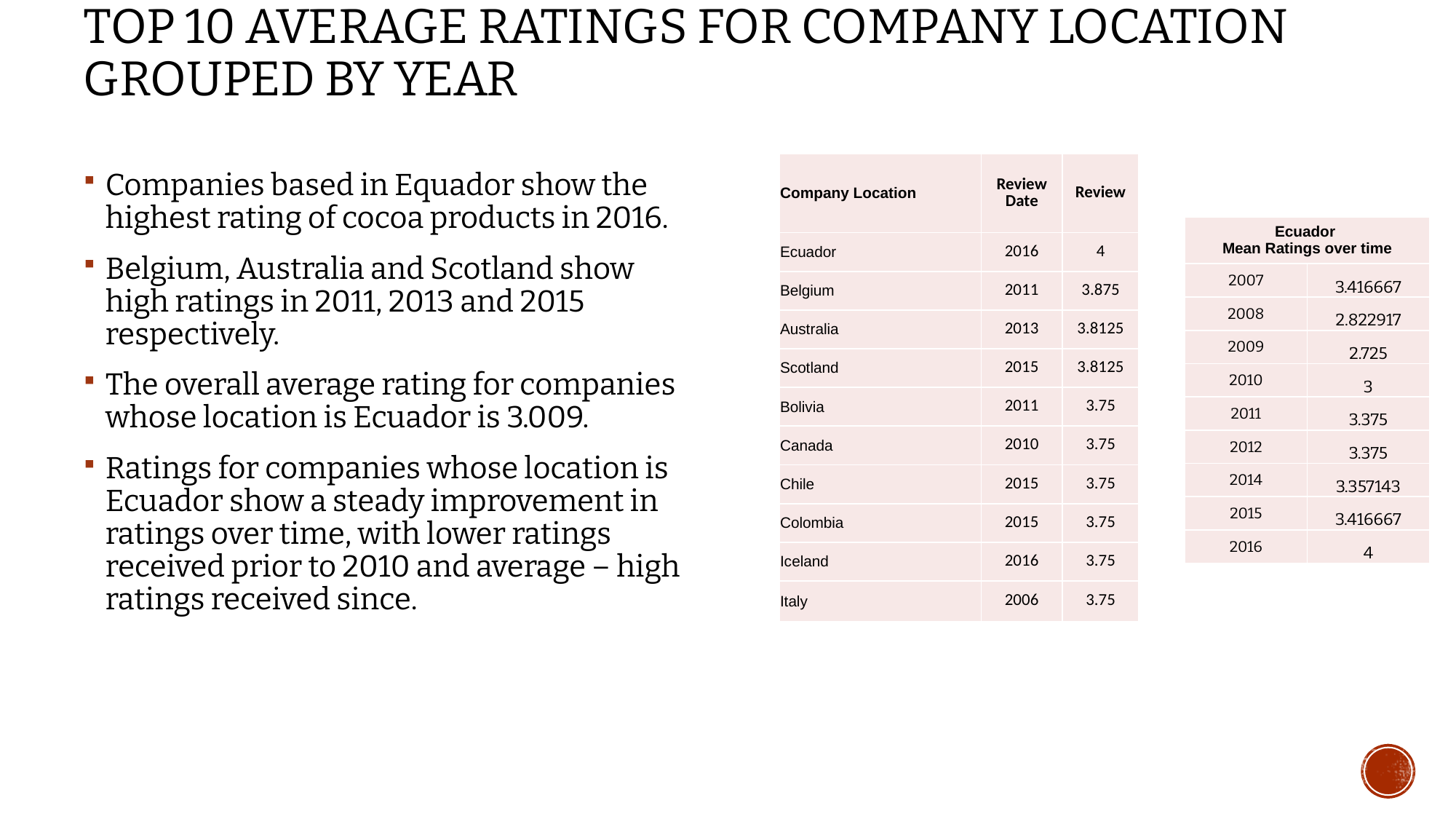

# top 10 average ratings for Company Location grouped by year
| Company Location | Review Date | Review |
| --- | --- | --- |
| Ecuador | 2016 | 4 |
| Belgium | 2011 | 3.875 |
| Australia | 2013 | 3.8125 |
| Scotland | 2015 | 3.8125 |
| Bolivia | 2011 | 3.75 |
| Canada | 2010 | 3.75 |
| Chile | 2015 | 3.75 |
| Colombia | 2015 | 3.75 |
| Iceland | 2016 | 3.75 |
| Italy | 2006 | 3.75 |
Companies based in Equador show the highest rating of cocoa products in 2016.
Belgium, Australia and Scotland show high ratings in 2011, 2013 and 2015 respectively.
The overall average rating for companies whose location is Ecuador is 3.009.
Ratings for companies whose location is Ecuador show a steady improvement in ratings over time, with lower ratings received prior to 2010 and average – high ratings received since.

| Ecuador Mean Ratings over time |  |
| --- | --- |
| 2007 | 3.416667 |
| 2008 | 2.822917 |
| 2009 | 2.725 |
| 2010 | 3 |
| 2011 | 3.375 |
| 2012 | 3.375 |
| 2014 | 3.357143 |
| 2015 | 3.416667 |
| 2016 | 4 |